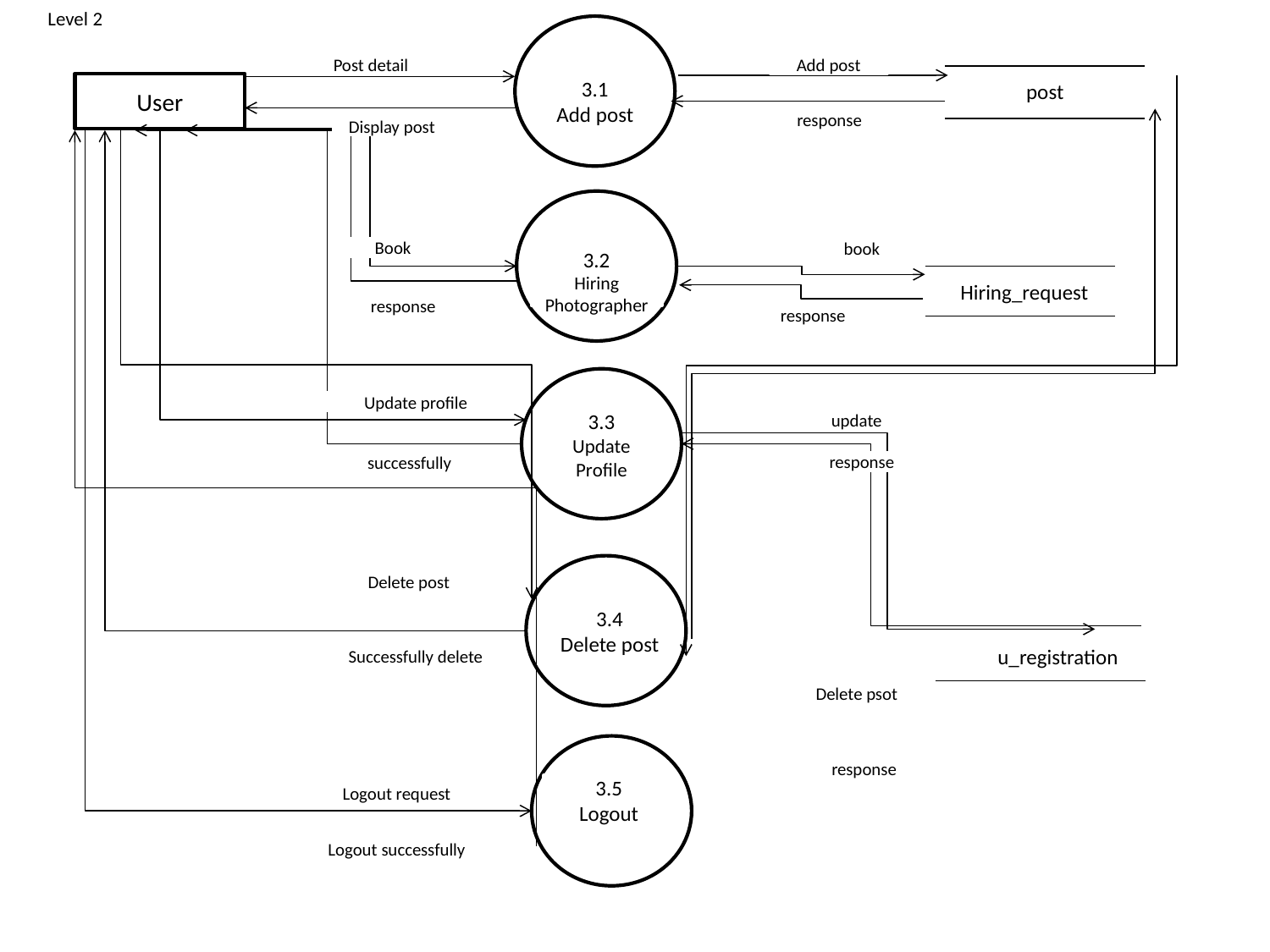

Level 2

Post detail
Add post
User
post
3.1
Add post
response
Display post

Book
book
3.2
Hiring Photographer
Hiring_request
response
response

Update profile
update
3.3
Update Profile
response
successfully

Delete post
3.4
Delete post
u_registration
Successfully delete
Delete psot

response
3.5
Logout
Logout request
Logout successfully